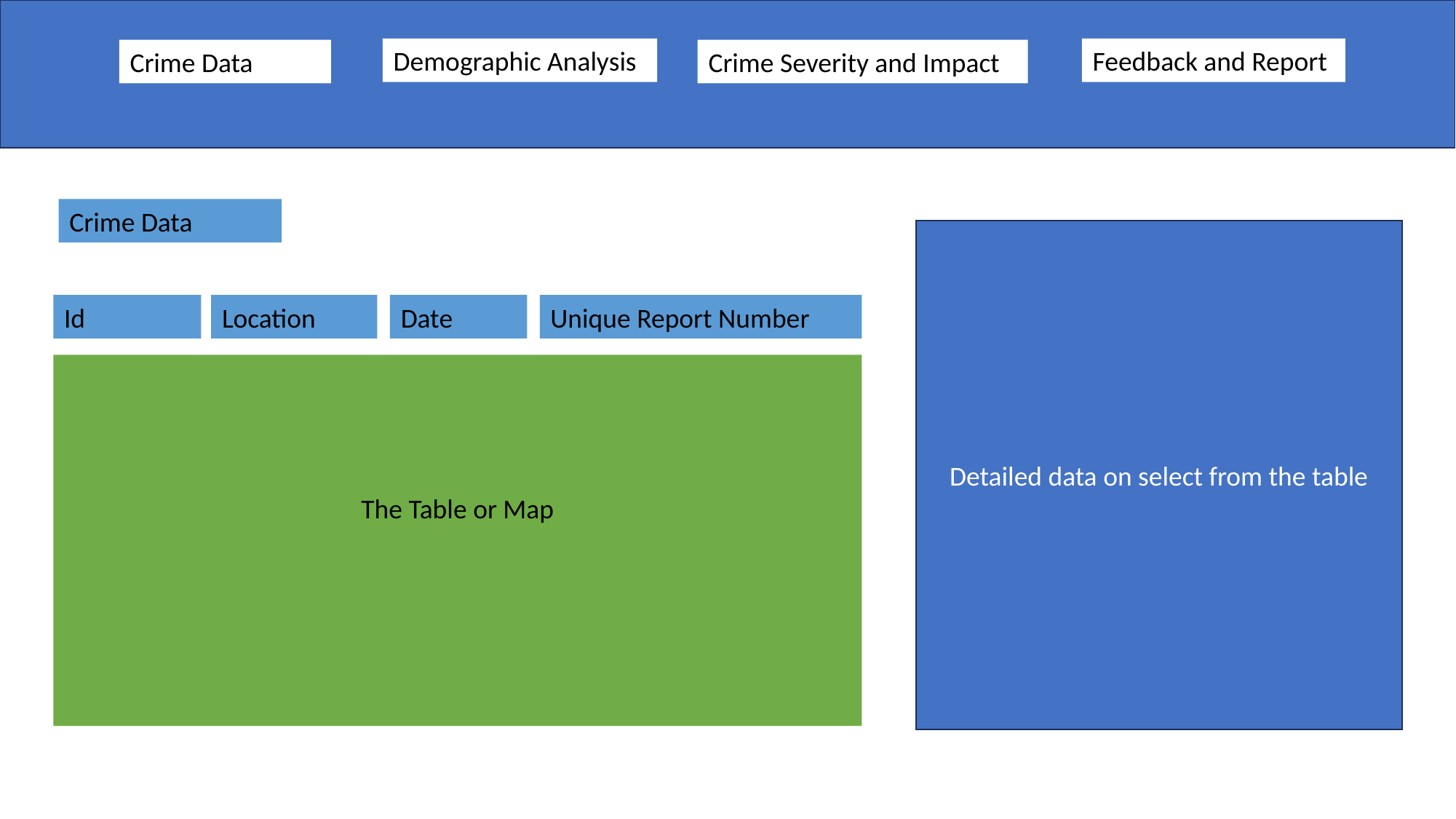

Demographic Analysis
Feedback and Report
Crime Data
Crime Severity and Impact
Crime Data
Detailed data on select from the table
Id
Location
Date
Unique Report Number

The Table or Map